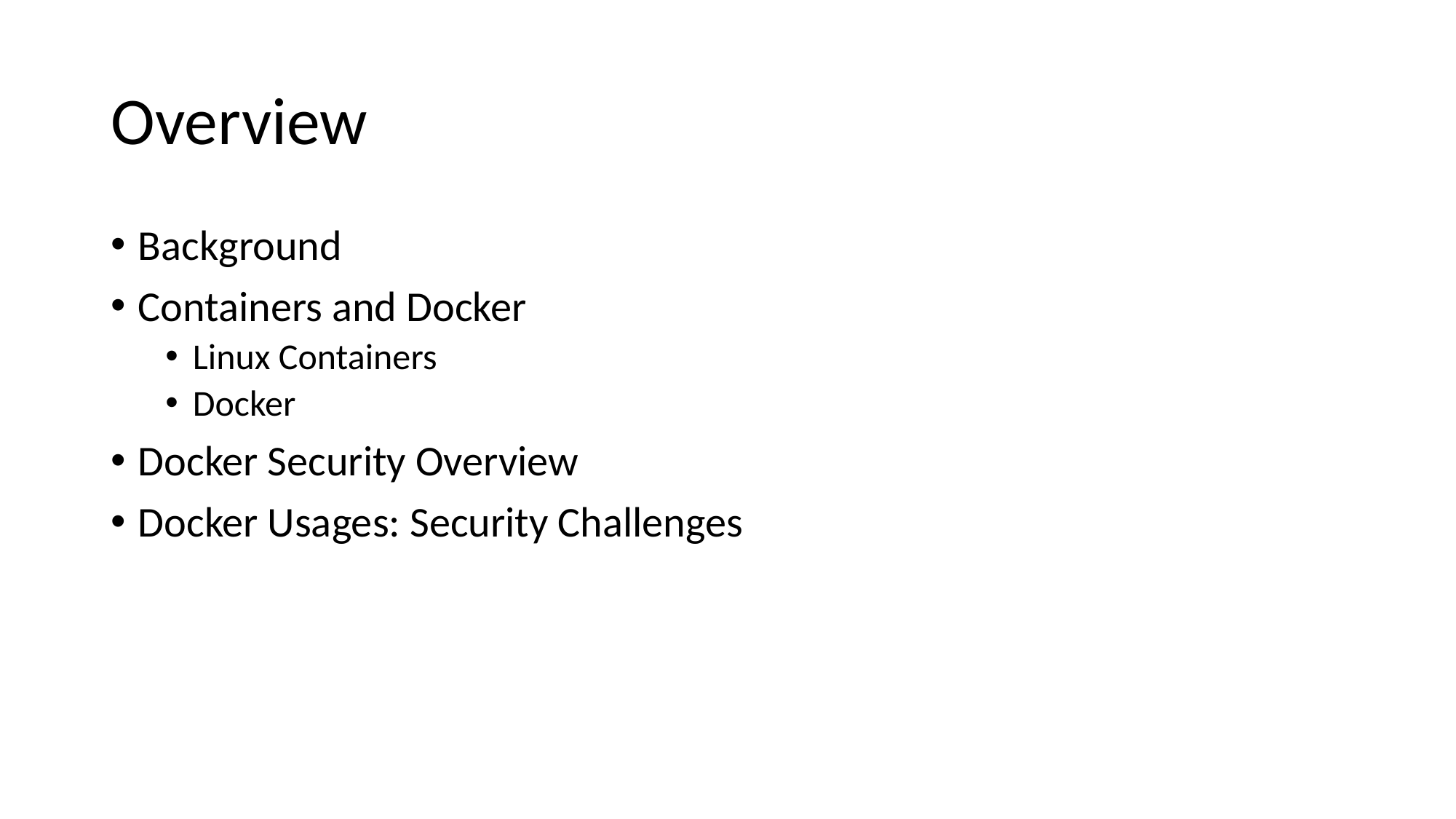

# Overview
Background
Containers and Docker
Linux Containers
Docker
Docker Security Overview
Docker Usages: Security Challenges